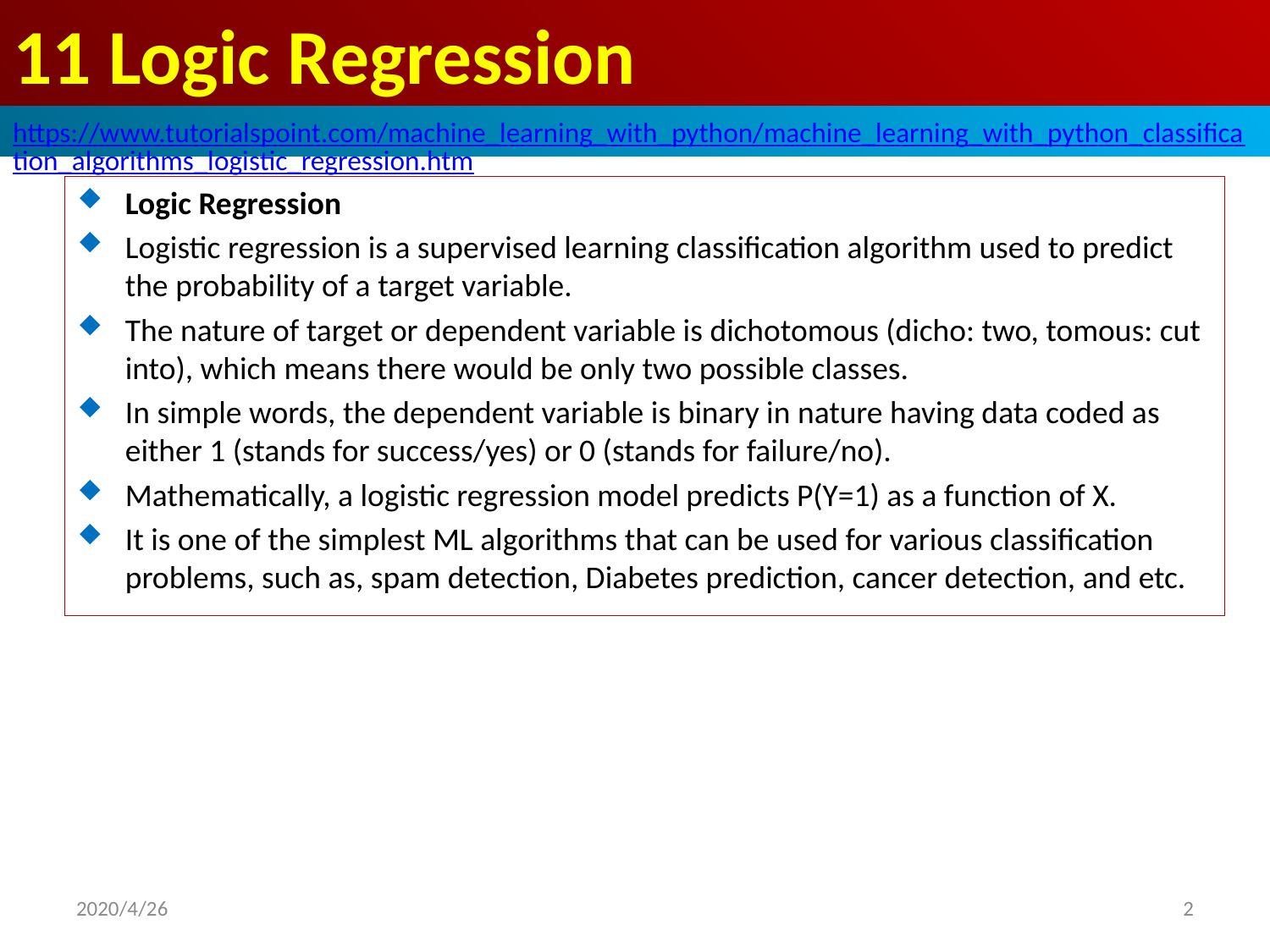

# 11 Logic Regression
https://www.tutorialspoint.com/machine_learning_with_python/machine_learning_with_python_classification_algorithms_logistic_regression.htm
Logic Regression
Logistic regression is a supervised learning classification algorithm used to predict the probability of a target variable.
The nature of target or dependent variable is dichotomous (dicho: two, tomous: cut into), which means there would be only two possible classes.
In simple words, the dependent variable is binary in nature having data coded as either 1 (stands for success/yes) or 0 (stands for failure/no).
Mathematically, a logistic regression model predicts P(Y=1) as a function of X.
It is one of the simplest ML algorithms that can be used for various classification problems, such as, spam detection, Diabetes prediction, cancer detection, and etc.

2020/4/26
2